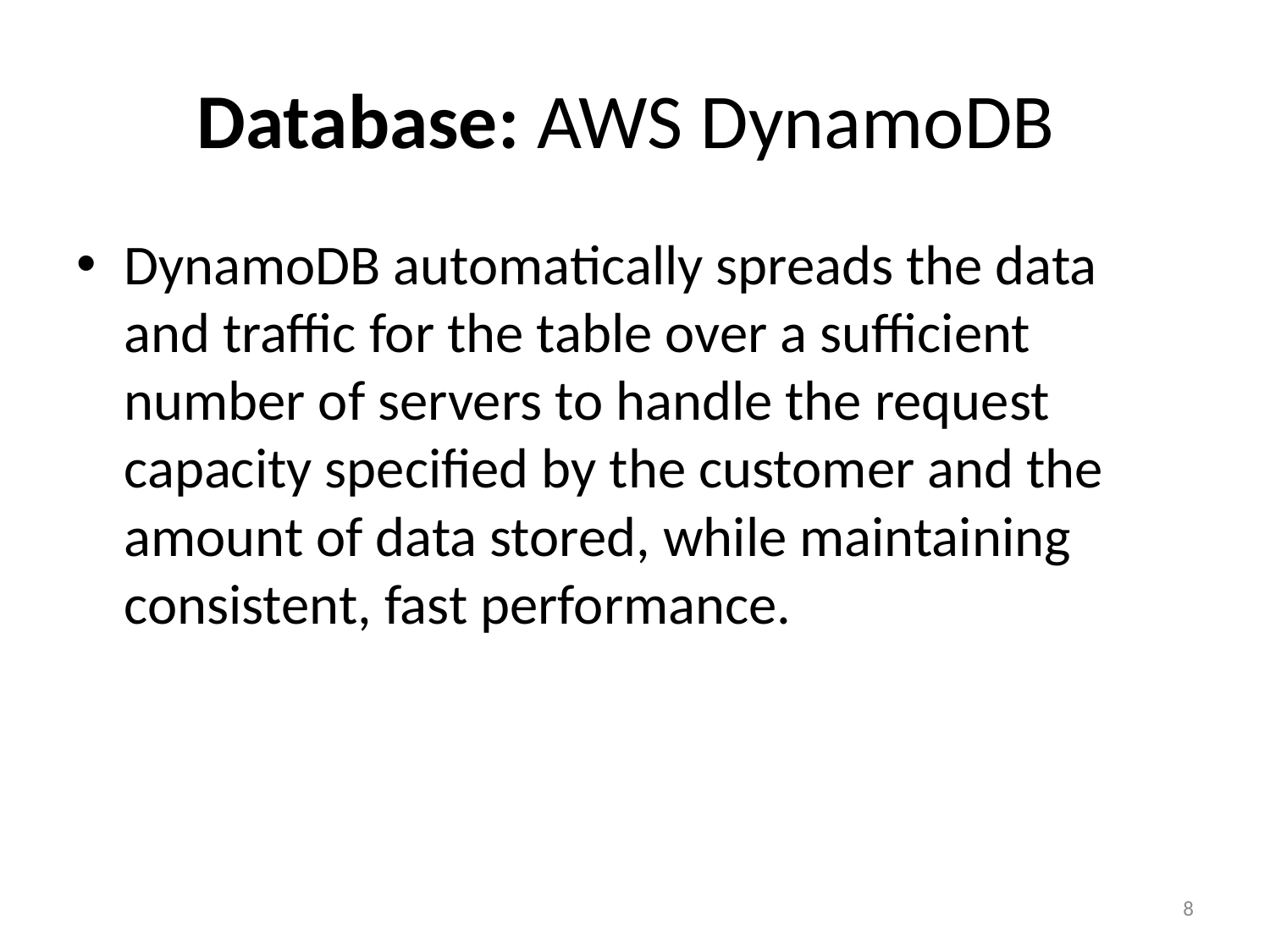

# Database: AWS DynamoDB
DynamoDB automatically spreads the data and traffic for the table over a sufficient number of servers to handle the request capacity specified by the customer and the amount of data stored, while maintaining consistent, fast performance.
8